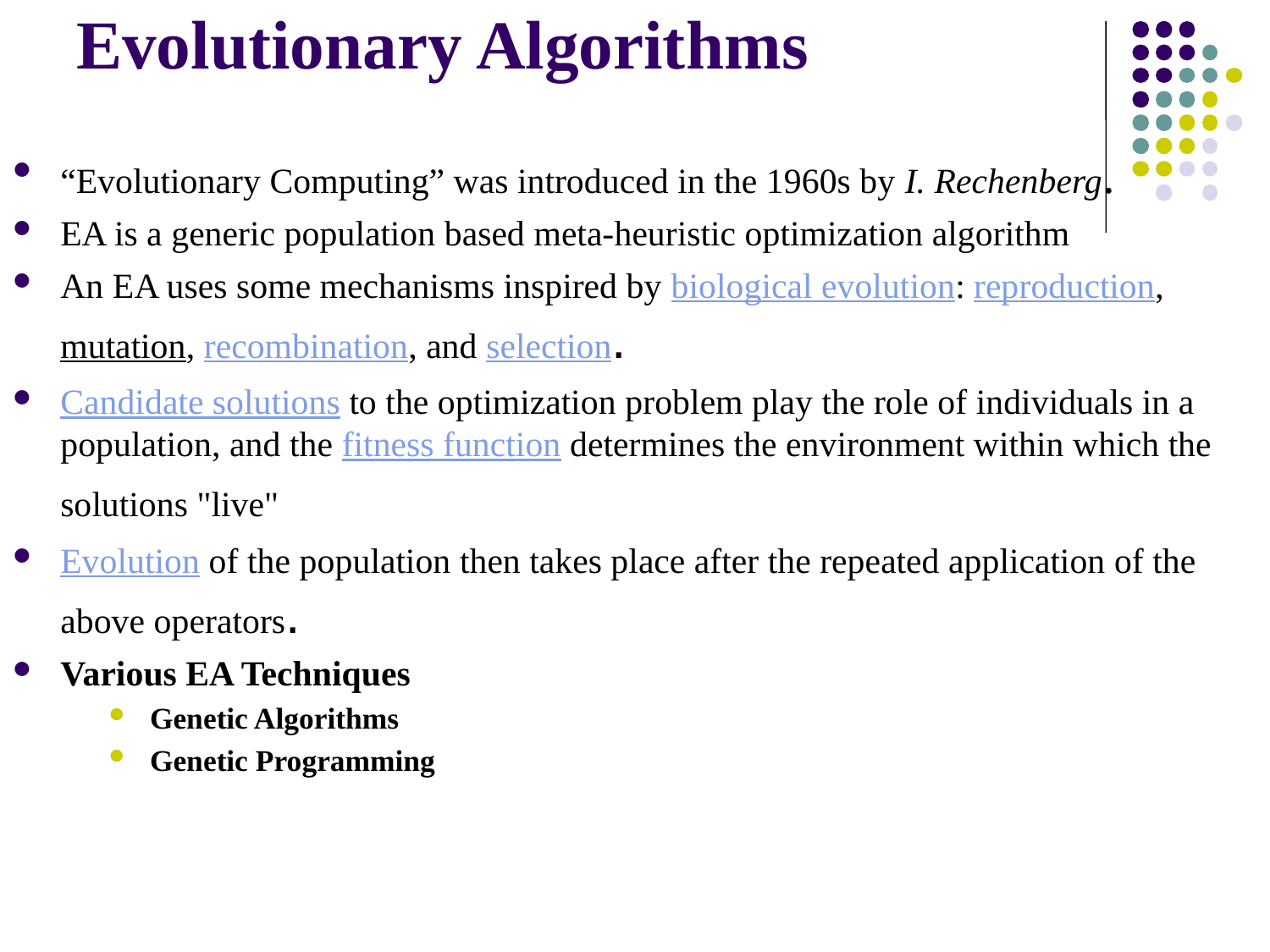

# Evolutionary Algorithms
“Evolutionary Computing” was introduced in the 1960s by I. Rechenberg.
EA is a generic population based meta-heuristic optimization algorithm
An EA uses some mechanisms inspired by biological evolution: reproduction, mutation, recombination, and selection.
Candidate solutions to the optimization problem play the role of individuals in a population, and the fitness function determines the environment within which the solutions "live"
Evolution of the population then takes place after the repeated application of the above operators.
Various EA Techniques
Genetic Algorithms
Genetic Programming